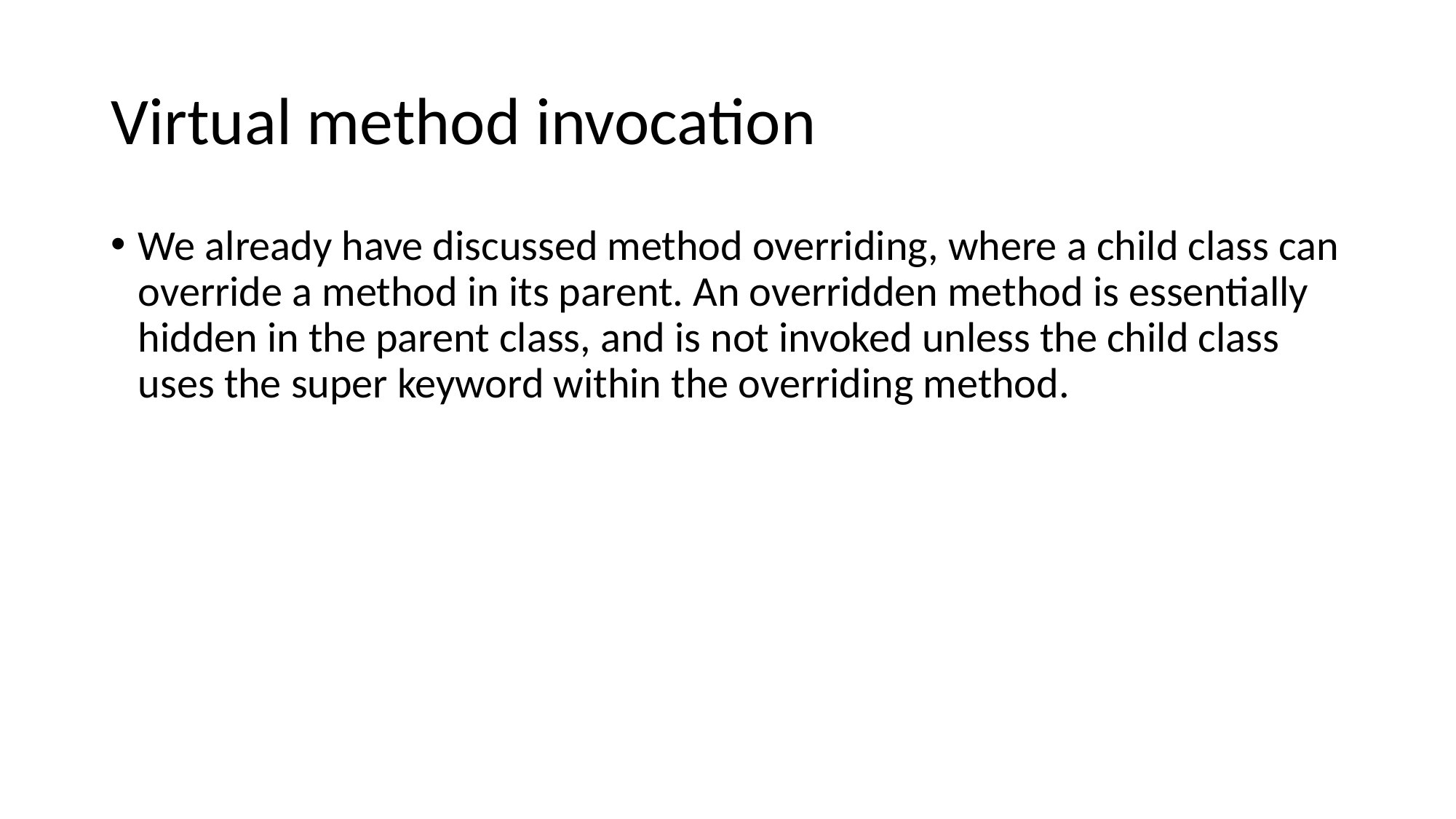

# Virtual method invocation
We already have discussed method overriding, where a child class can override a method in its parent. An overridden method is essentially hidden in the parent class, and is not invoked unless the child class uses the super keyword within the overriding method.